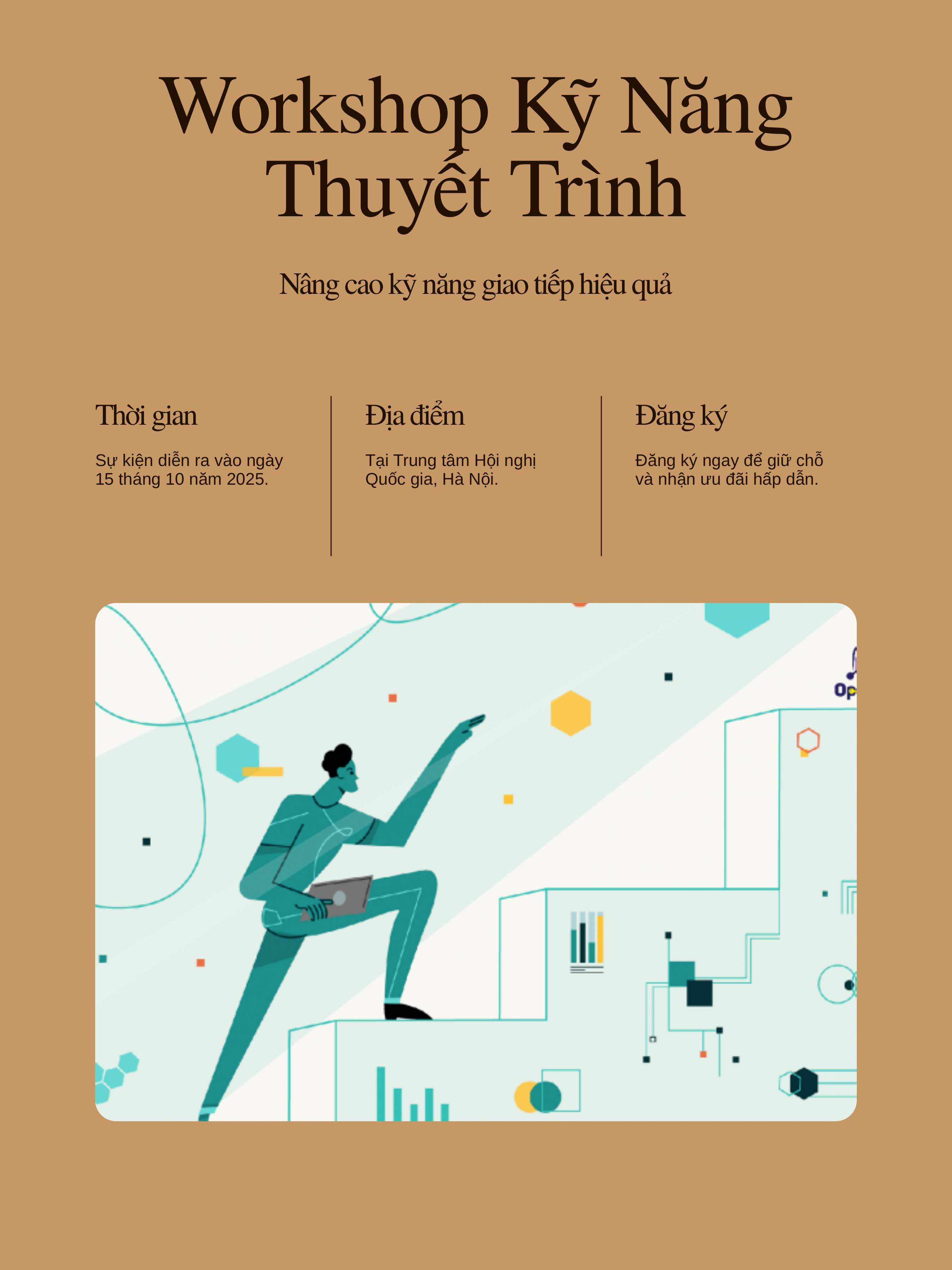

Workshop Kỹ Năng Thuyết Trình
Nâng cao kỹ năng giao tiếp hiệu quả
Thời gian
Sự kiện diễn ra vào ngày 15 tháng 10 năm 2025.

Địa điểm
Tại Trung tâm Hội nghị Quốc gia, Hà Nội.

Đăng ký
Đăng ký ngay để giữ chỗ và nhận ưu đãi hấp dẫn.